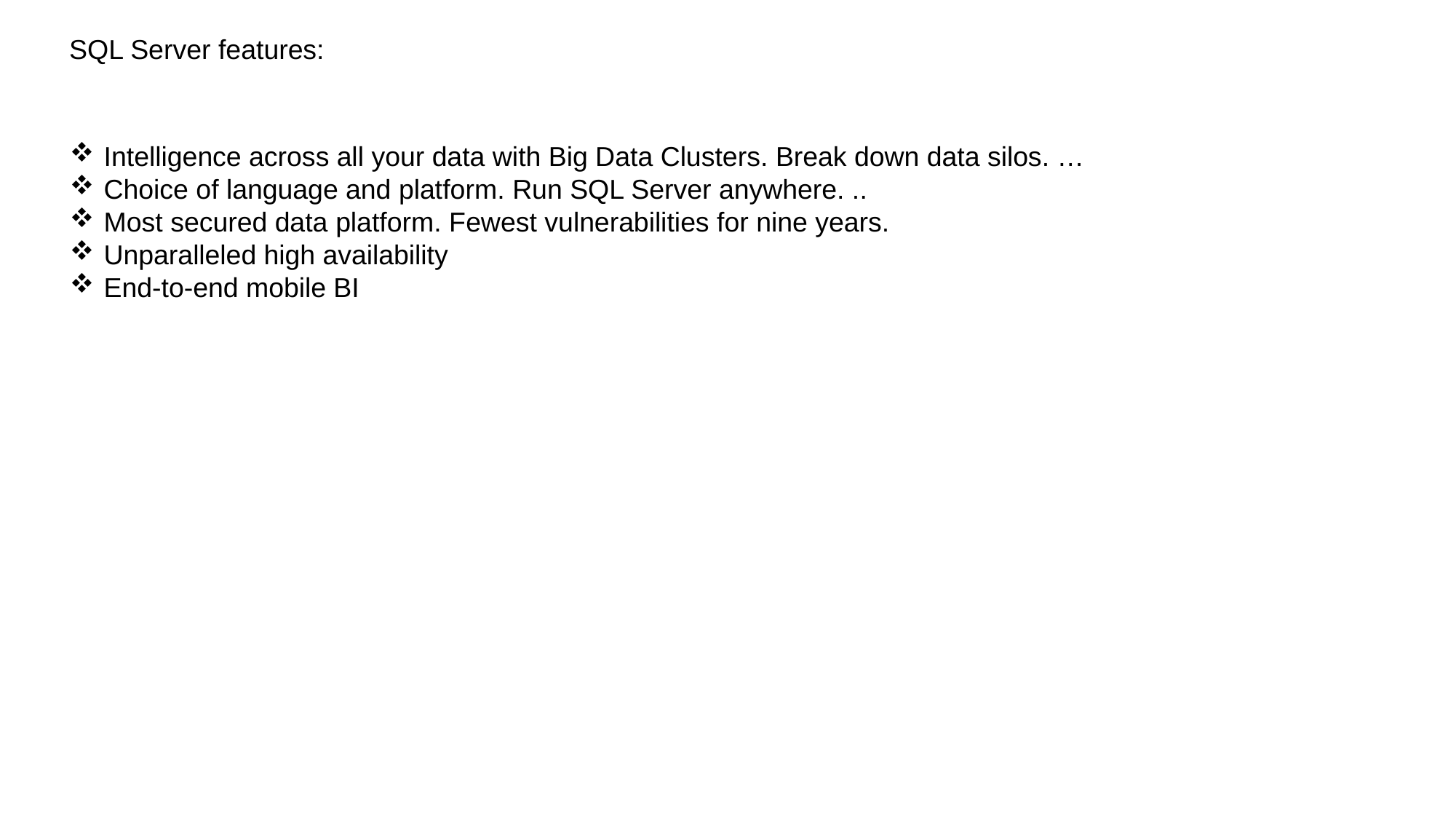

SQL Server features:
Intelligence across all your data with Big Data Clusters. Break down data silos. …
Choice of language and platform. Run SQL Server anywhere. ..
Most secured data platform. Fewest vulnerabilities for nine years.
Unparalleled high availability
End-to-end mobile BI